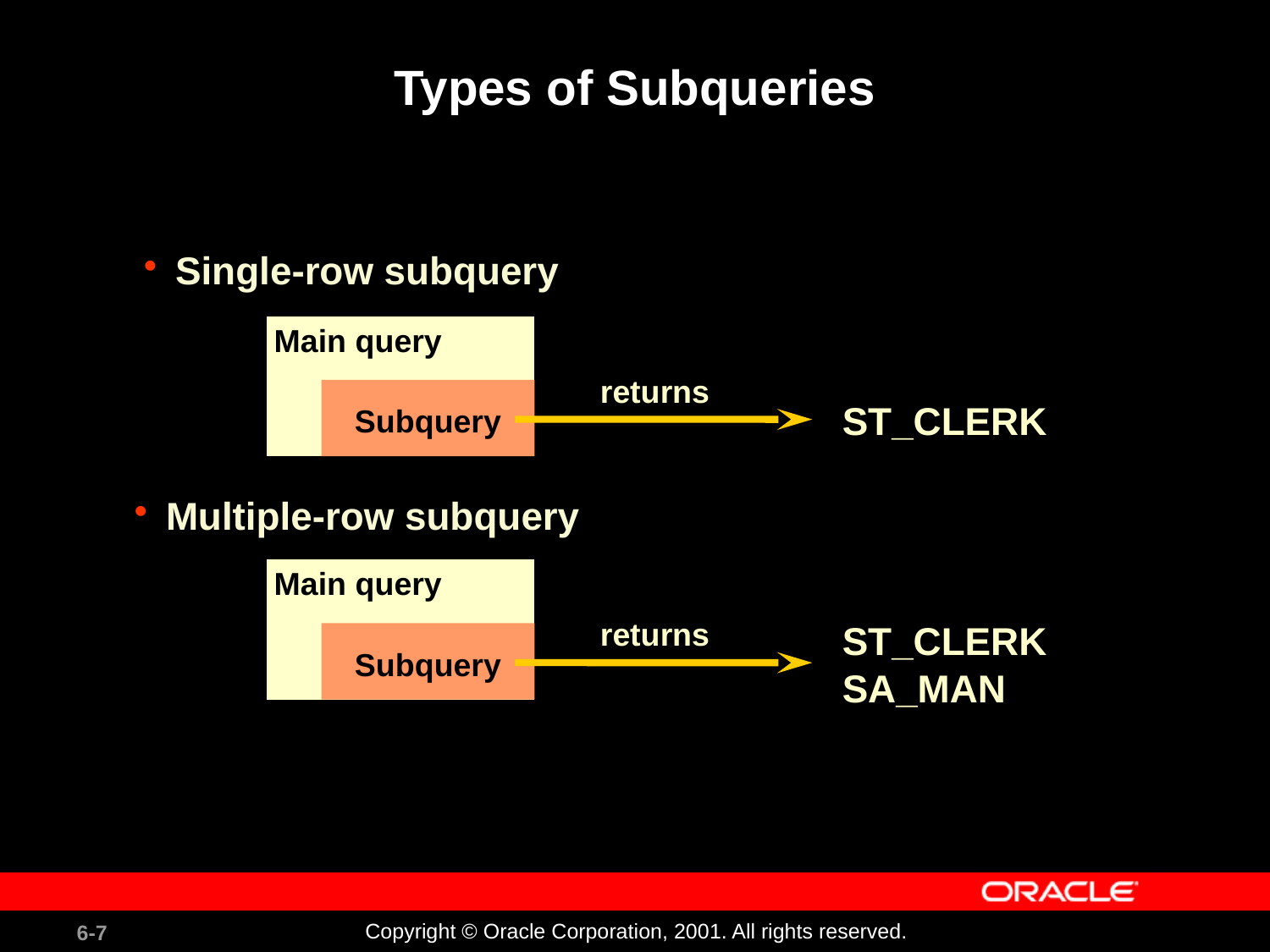

# Types of Subqueries
Single-row subquery
Main query

returns

Subquery

ST_CLERK
Multiple-row subquery
Main query

returns

Subquery

ST_CLERK
SA_MAN